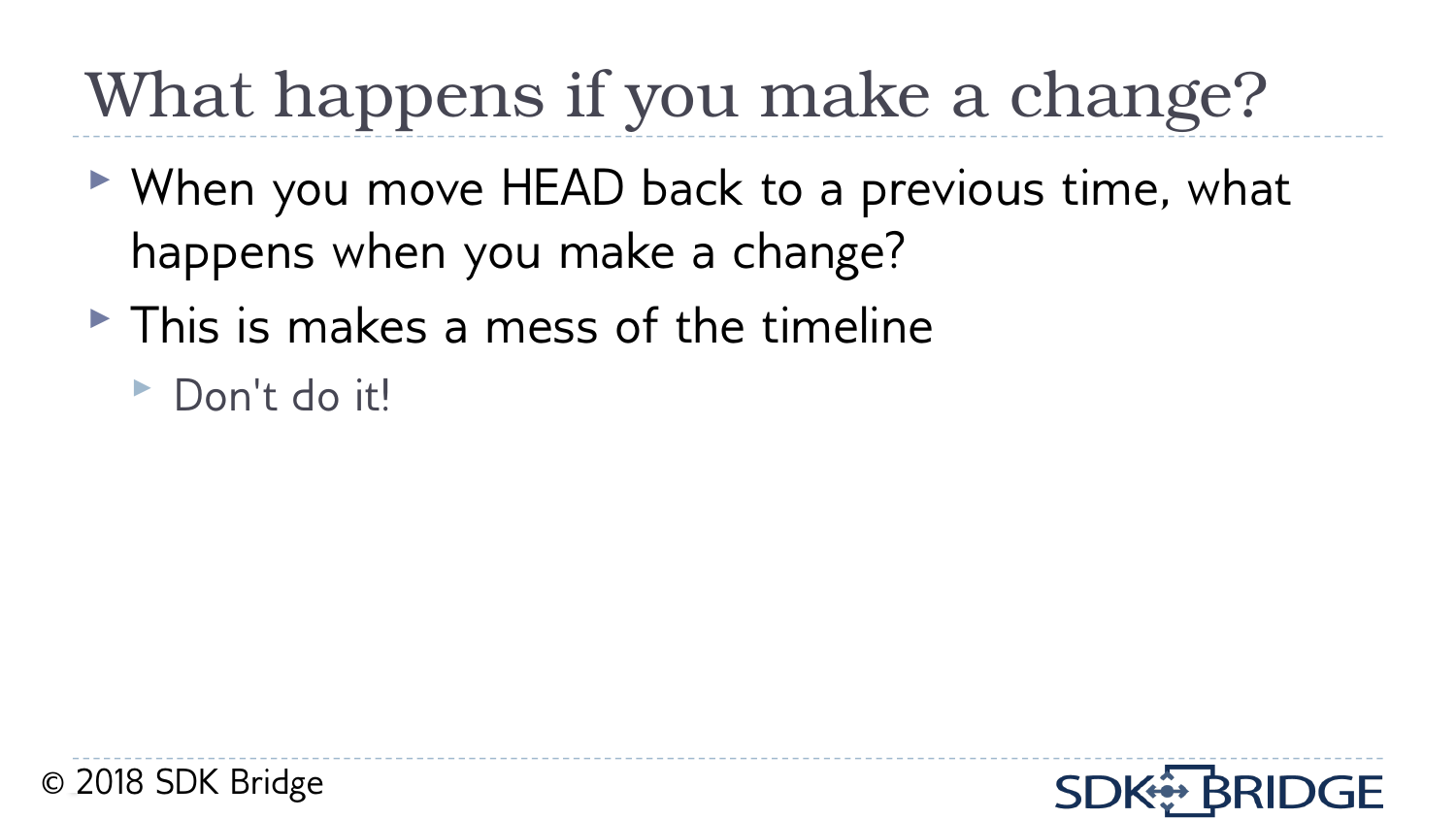

# What happens if you make a change?
When you move HEAD back to a previous time, what happens when you make a change?
This is makes a mess of the timeline
Don't do it!